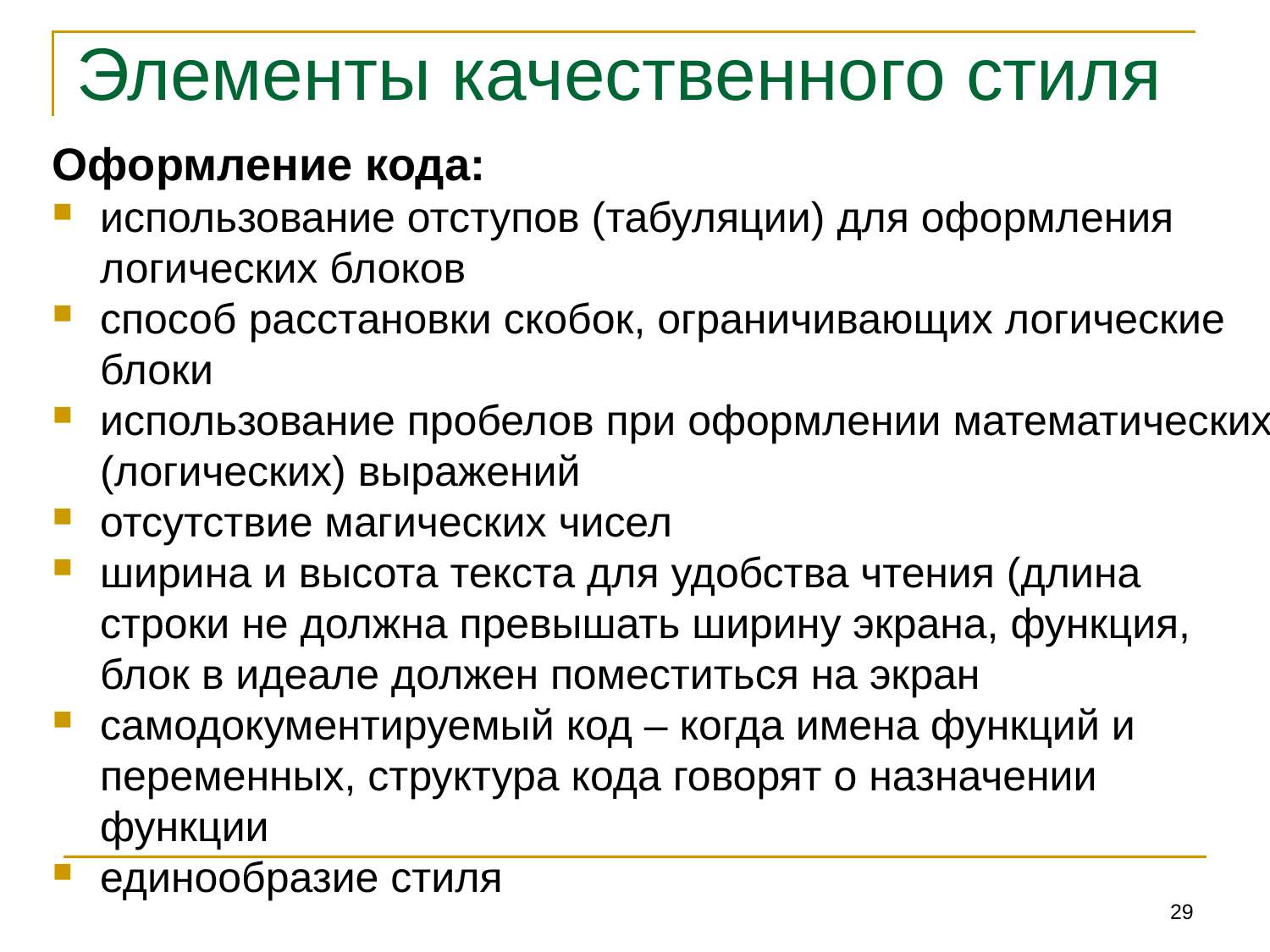

# Элементы качественного стиля
Оформление кода:
использование отступов (табуляции) для оформления логических блоков
способ расстановки скобок, ограничивающих логические блоки
использование пробелов при оформлении математических (логических) выражений
отсутствие магических чисел
ширина и высота текста для удобства чтения (длина строки не должна превышать ширину экрана, функция, блок в идеале должен поместиться на экран
самодокументируемый код – когда имена функций и переменных, структура кода говорят о назначении функции
единообразие стиля

29